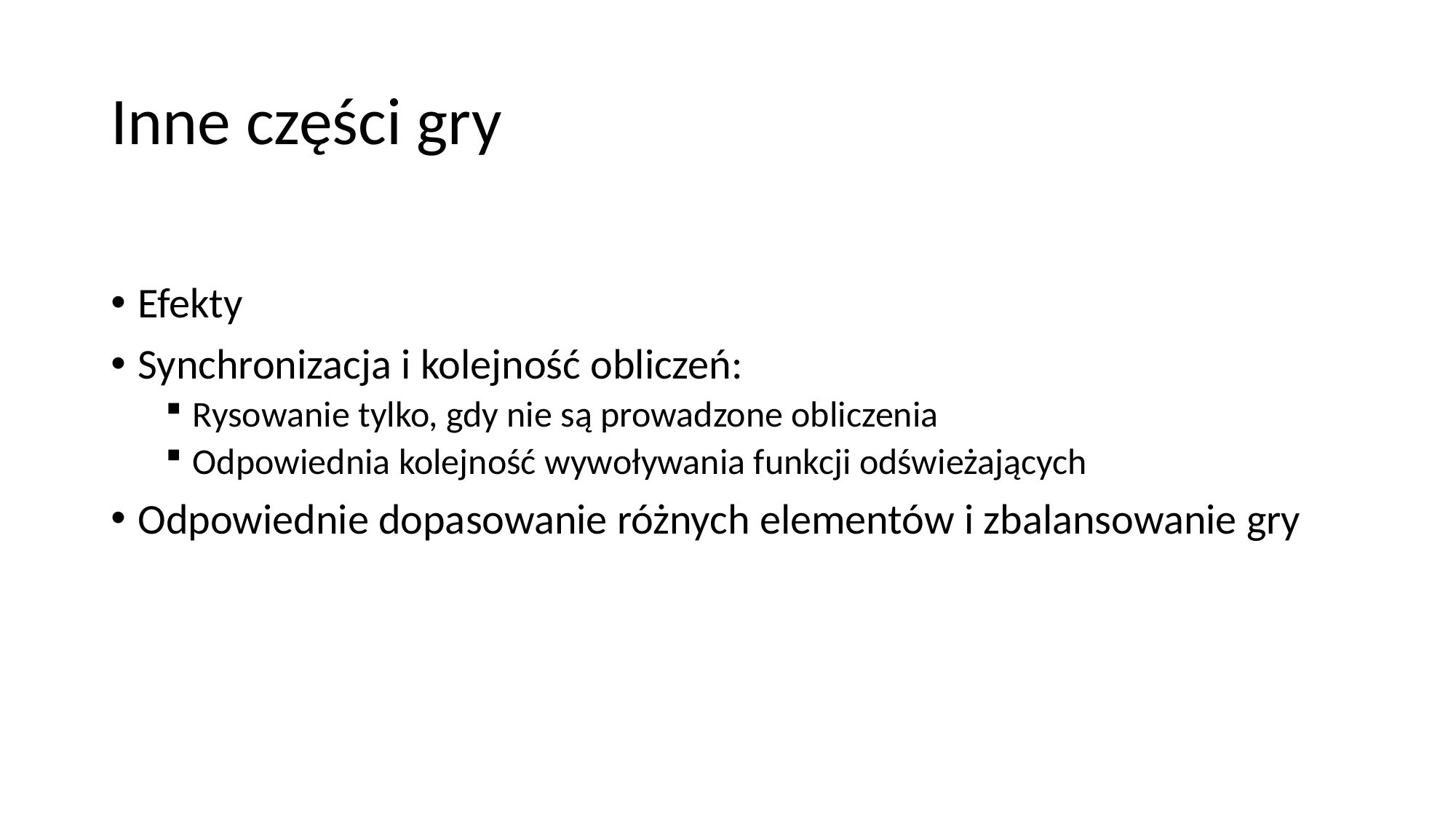

# Inne części gry
Efekty
Synchronizacja i kolejność obliczeń:
Rysowanie tylko, gdy nie są prowadzone obliczenia
Odpowiednia kolejność wywoływania funkcji odświeżających
Odpowiednie dopasowanie różnych elementów i zbalansowanie gry